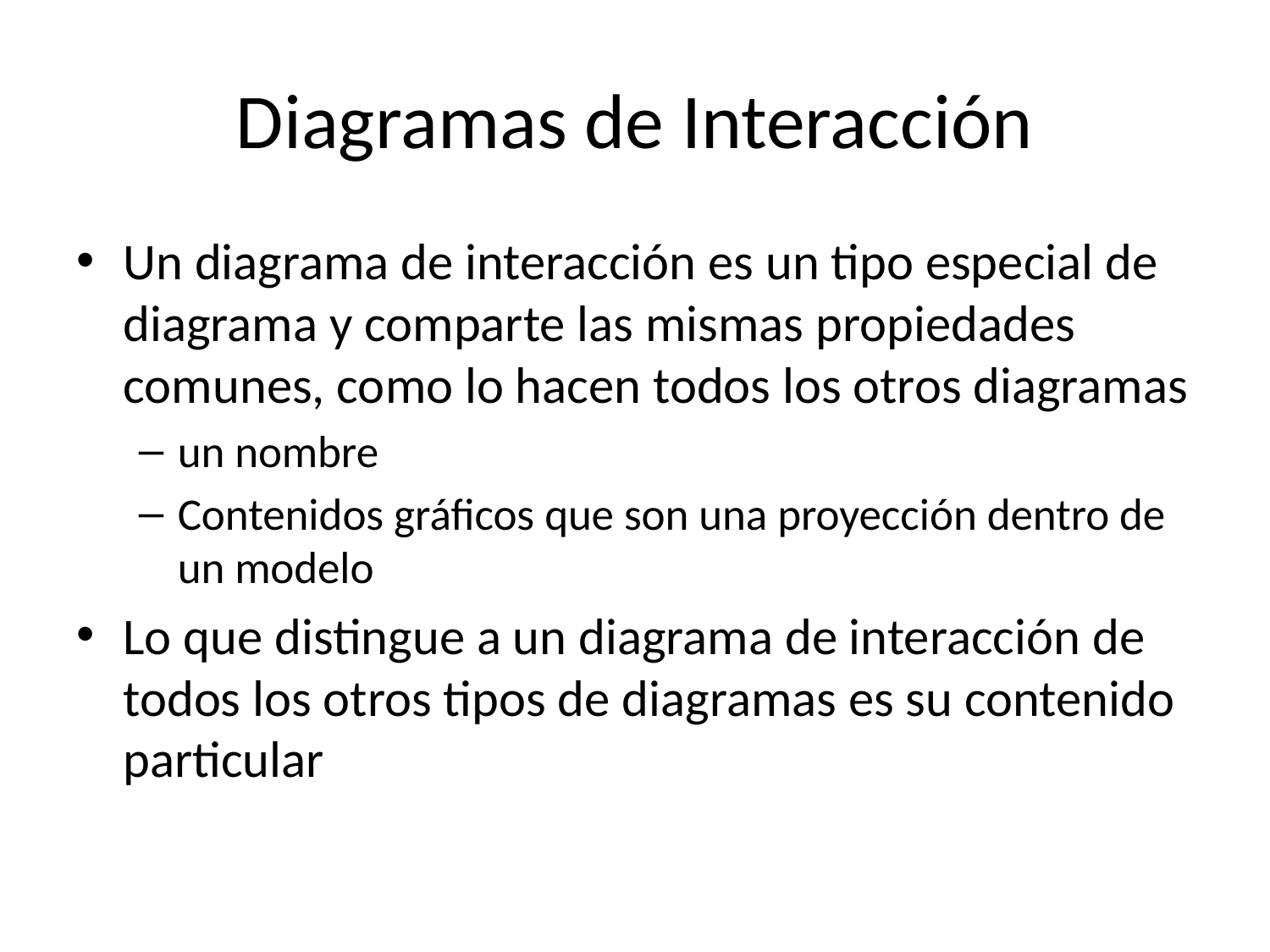

# Diagramas de Interacción
Un diagrama de interacción es un tipo especial de diagrama y comparte las mismas propiedades comunes, como lo hacen todos los otros diagramas
un nombre
Contenidos gráficos que son una proyección dentro de un modelo
Lo que distingue a un diagrama de interacción de todos los otros tipos de diagramas es su contenido particular